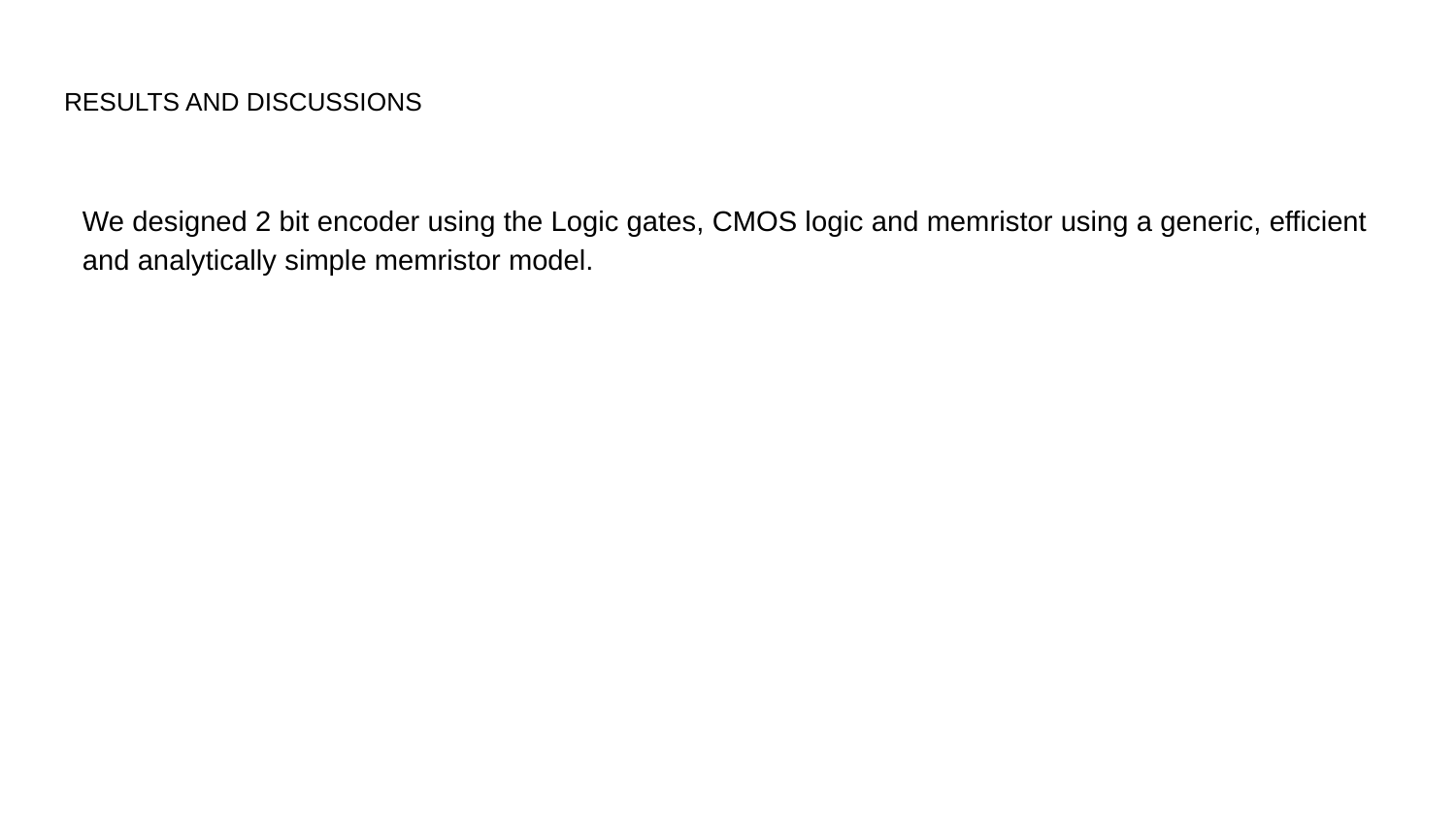

# RESULTS AND DISCUSSIONS
We designed 2 bit encoder using the Logic gates, CMOS logic and memristor using a generic, efficient and analytically simple memristor model.